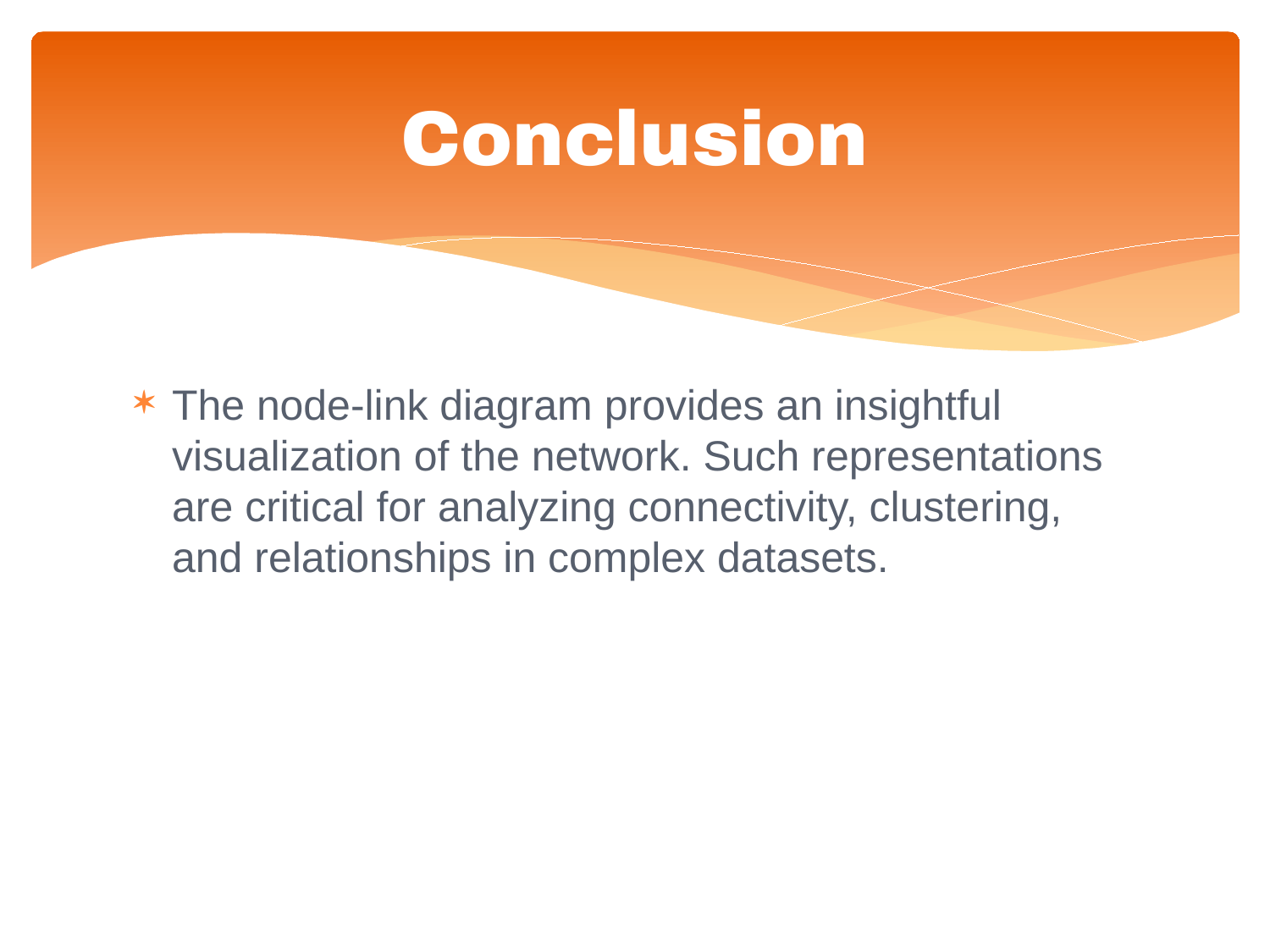

# Conclusion
The node-link diagram provides an insightful visualization of the network. Such representations are critical for analyzing connectivity, clustering, and relationships in complex datasets.